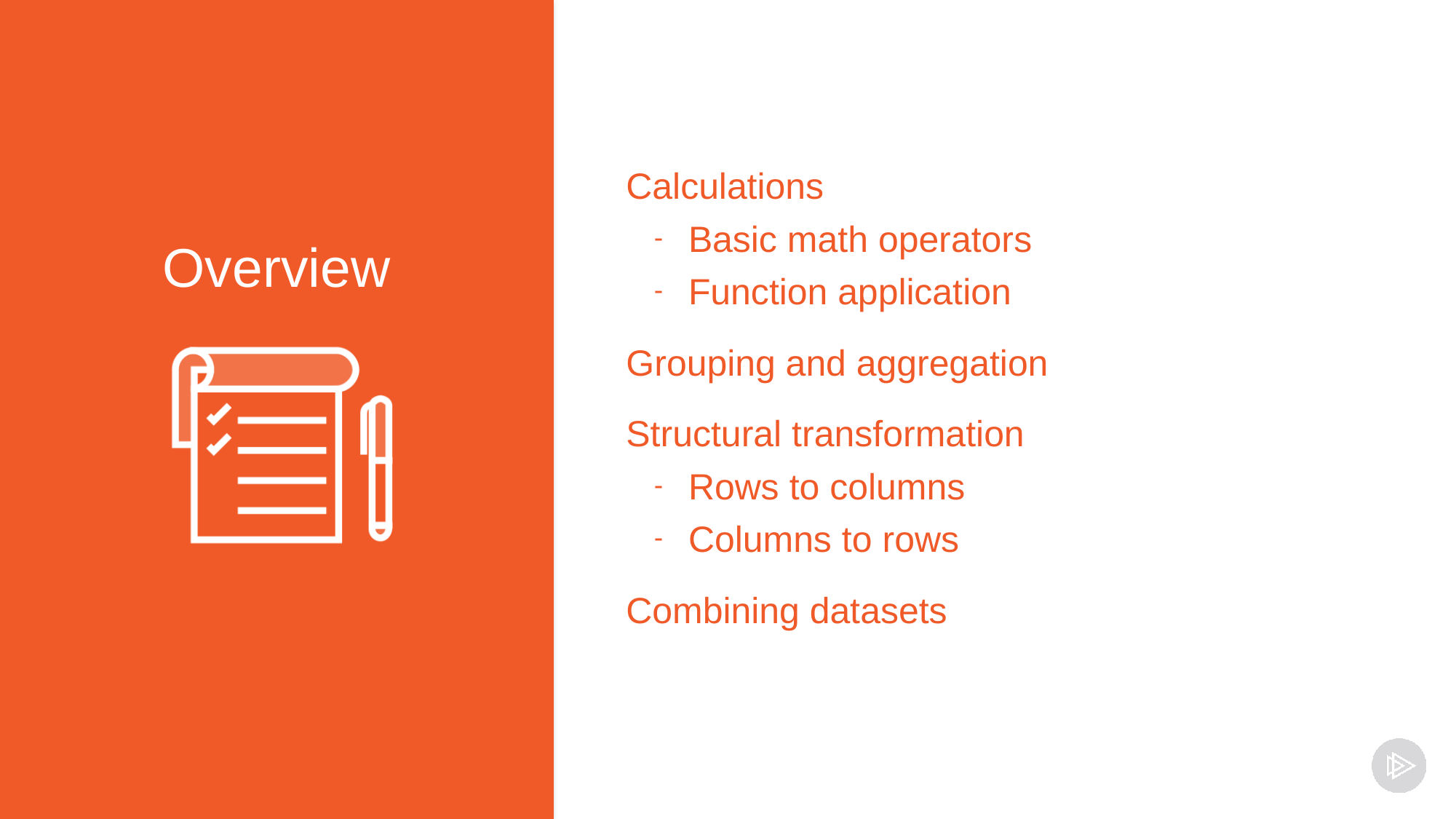

Calculations
Basic math operators
Function application
Grouping and aggregation
Structural transformation
Rows to columns
Columns to rows
Combining datasets
Overview